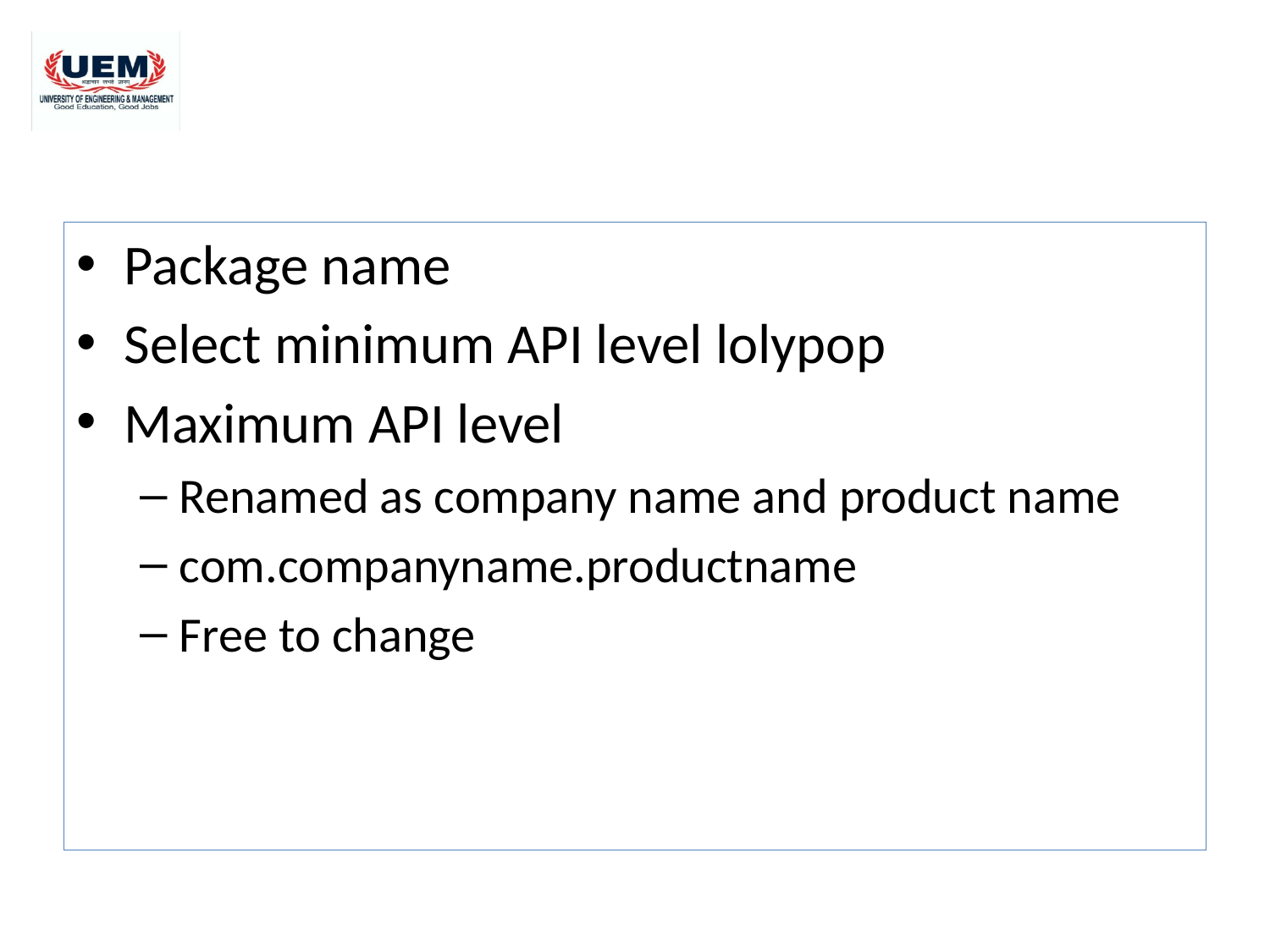

#
Package name
Select minimum API level lolypop
Maximum API level
Renamed as company name and product name
com.companyname.productname
Free to change